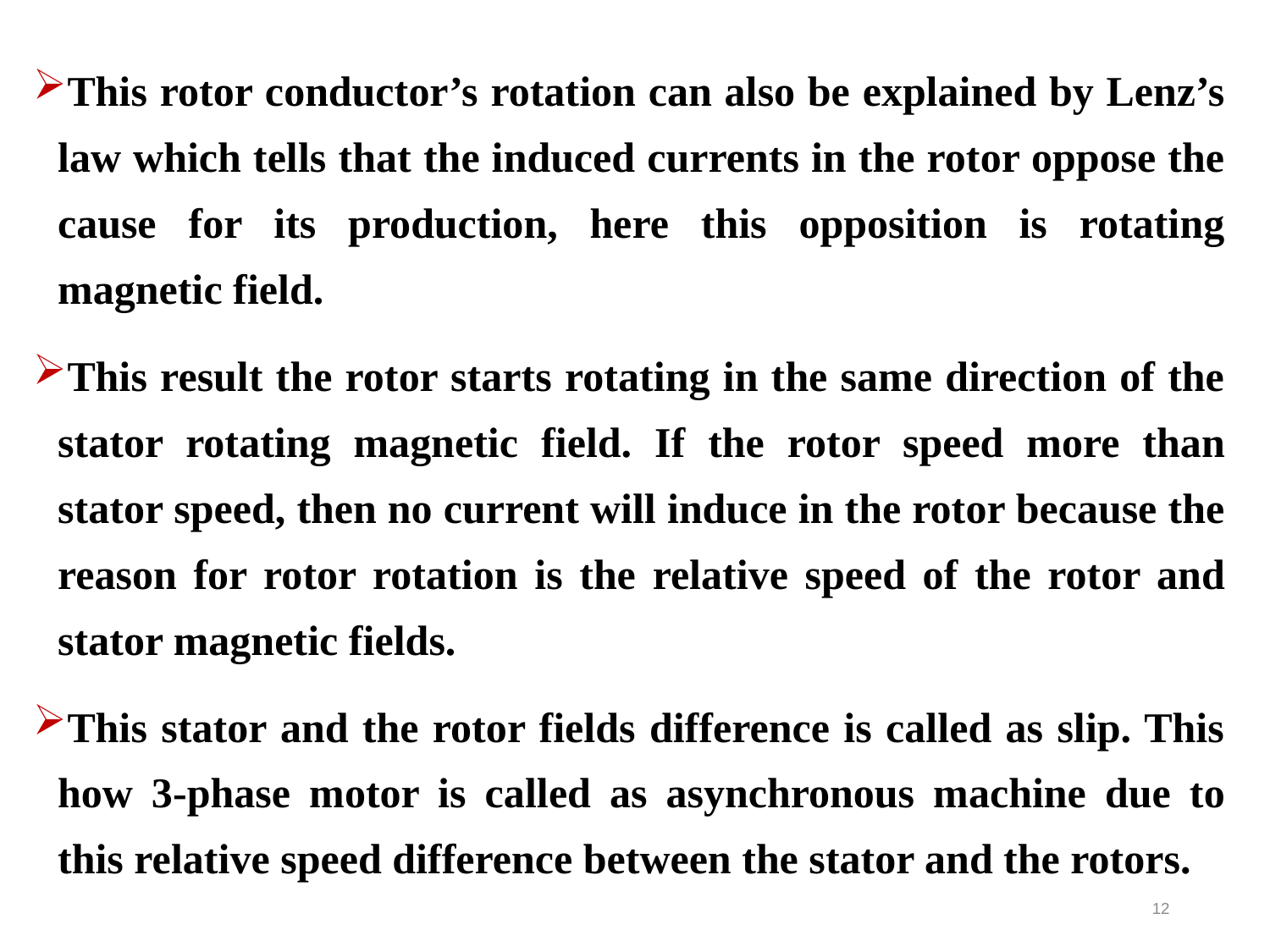

This rotor conductor’s rotation can also be explained by Lenz’s law which tells that the induced currents in the rotor oppose the cause for its production, here this opposition is rotating magnetic field.
This result the rotor starts rotating in the same direction of the stator rotating magnetic field. If the rotor speed more than stator speed, then no current will induce in the rotor because the reason for rotor rotation is the relative speed of the rotor and stator magnetic fields.
This stator and the rotor fields difference is called as slip. This how 3-phase motor is called as asynchronous machine due to this relative speed difference between the stator and the rotors.

12